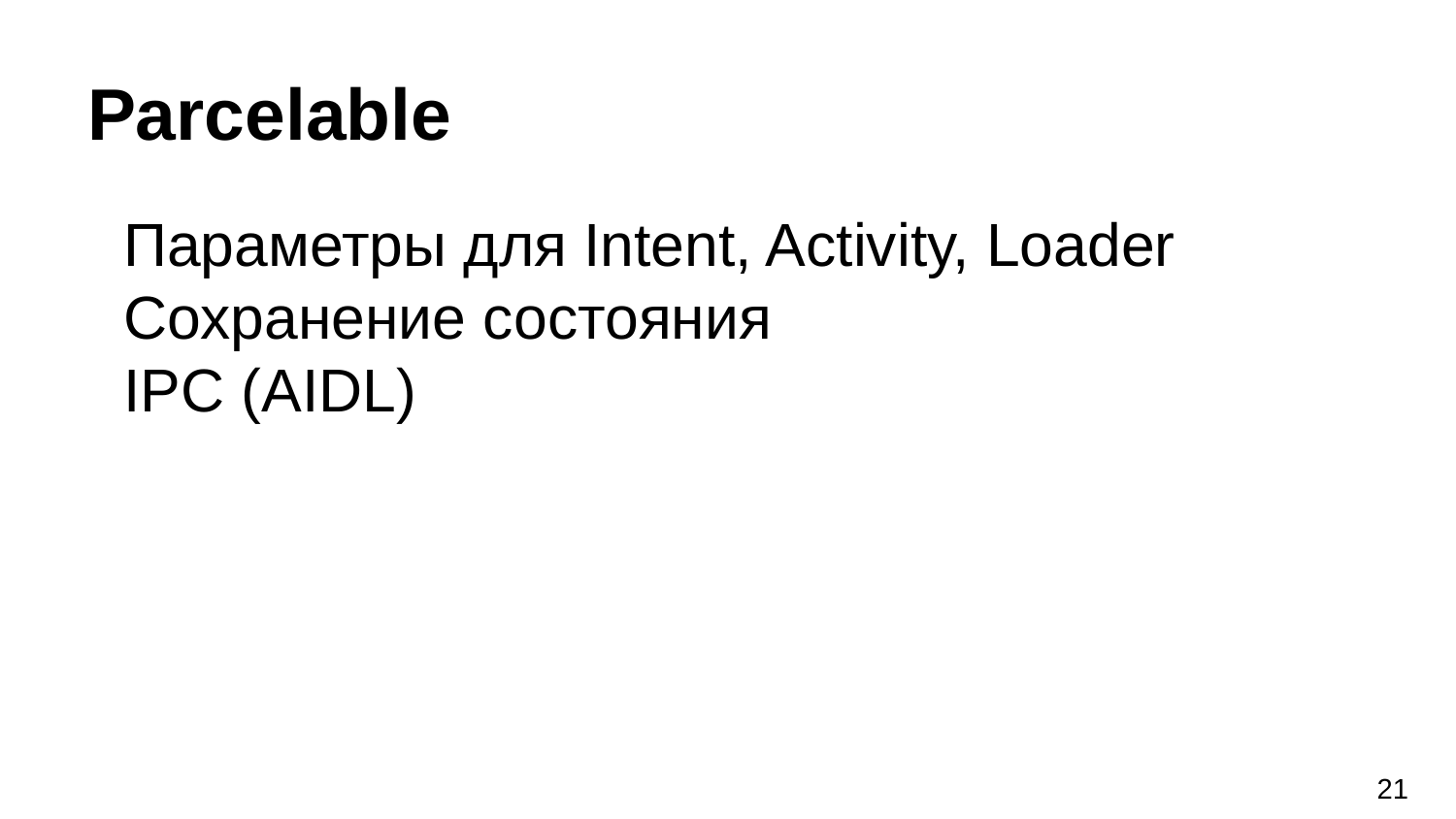

# Parcelable
Параметры для Intent, Activity, Loader
Сохранение состояния
IPC (AIDL)
21